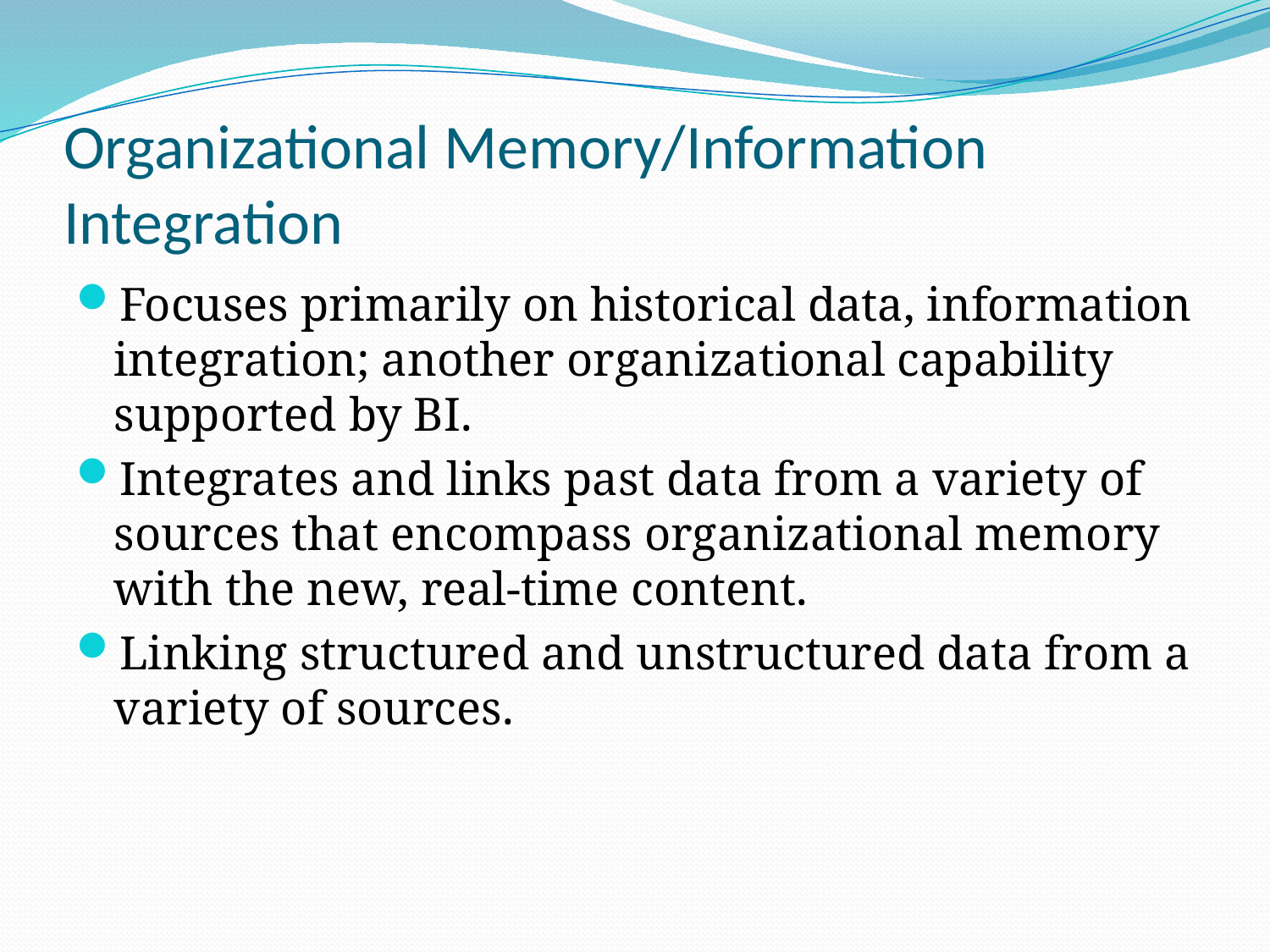

# Organizational Memory/Information Integration
Focuses primarily on historical data, information integration; another organizational capability supported by BI.
Integrates and links past data from a variety of sources that encompass organizational memory with the new, real-time content.
Linking structured and unstructured data from a variety of sources.